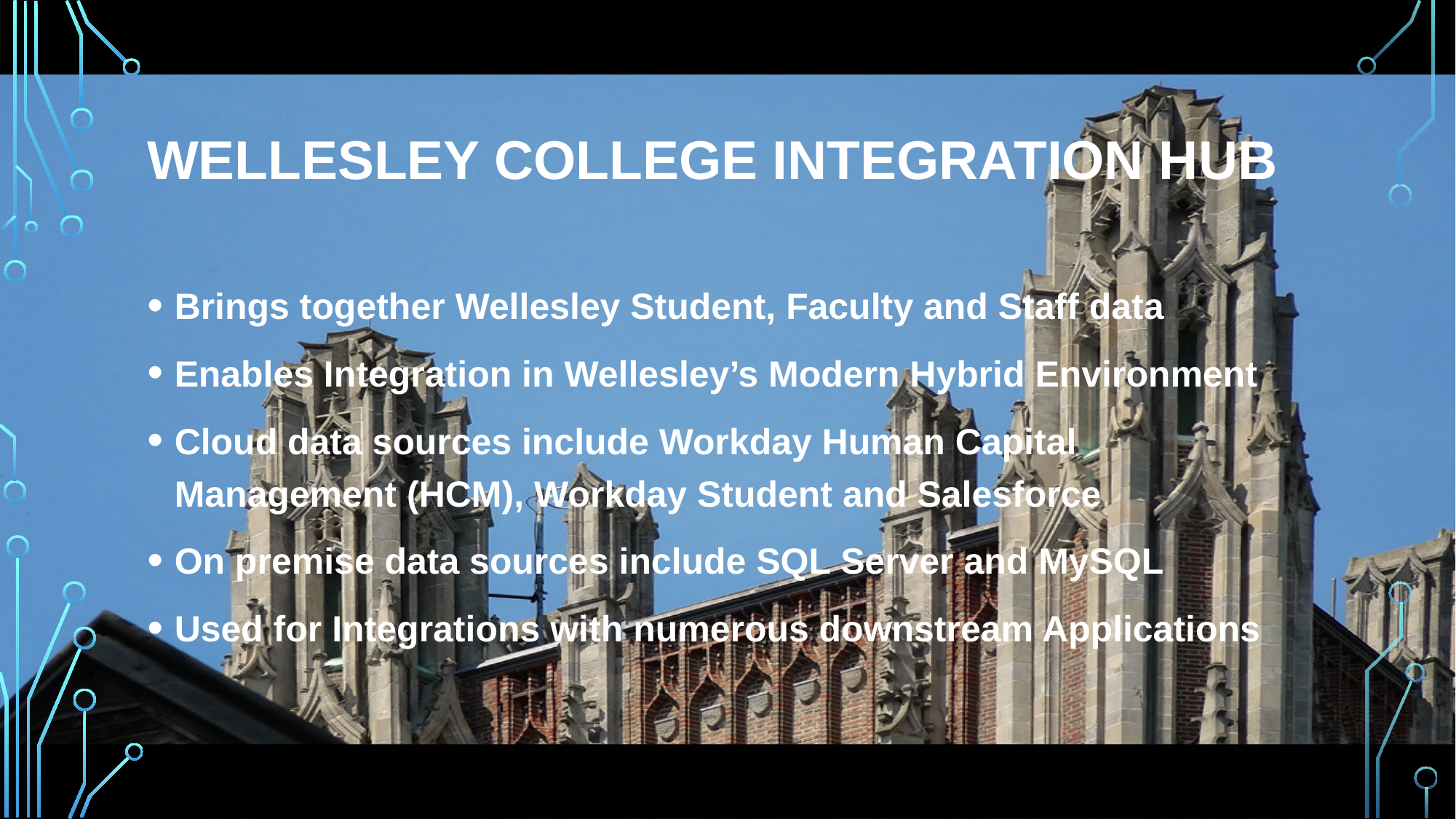

# Wellesley college integration hub
Brings together Wellesley Student, Faculty and Staff data
Enables Integration in Wellesley’s Modern Hybrid Environment
Cloud data sources include Workday Human Capital Management (HCM), Workday Student and Salesforce
On premise data sources include SQL Server and MySQL
Used for Integrations with numerous downstream Applications